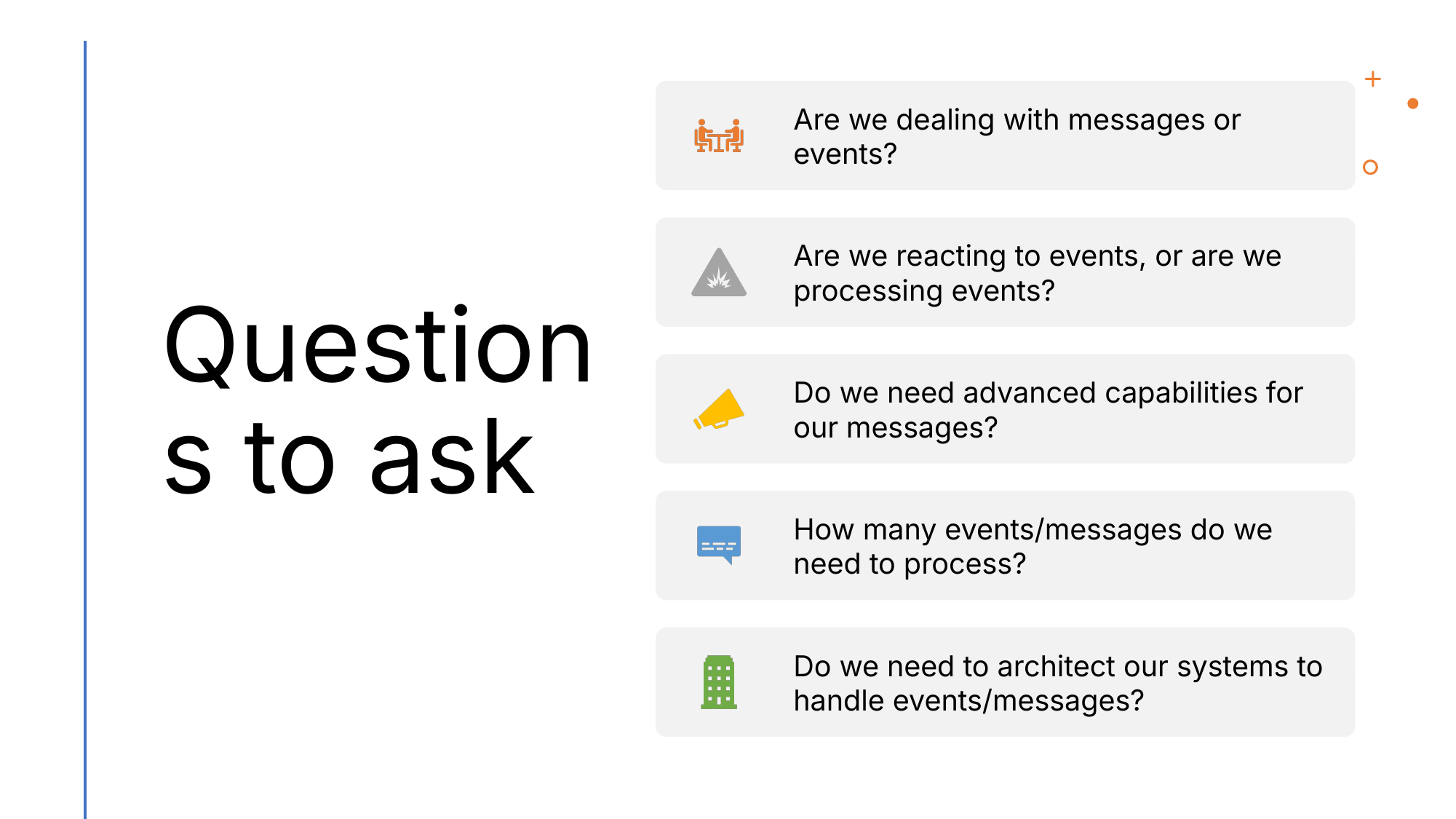

# Questions to ask

Are we dealing with messages or events?
Are we reacting to events, or are we processing events?
Do we need advanced capabilities for our messages?
How many events/messages do we need to process?
Do we need to architect our systems to handle events/messages?